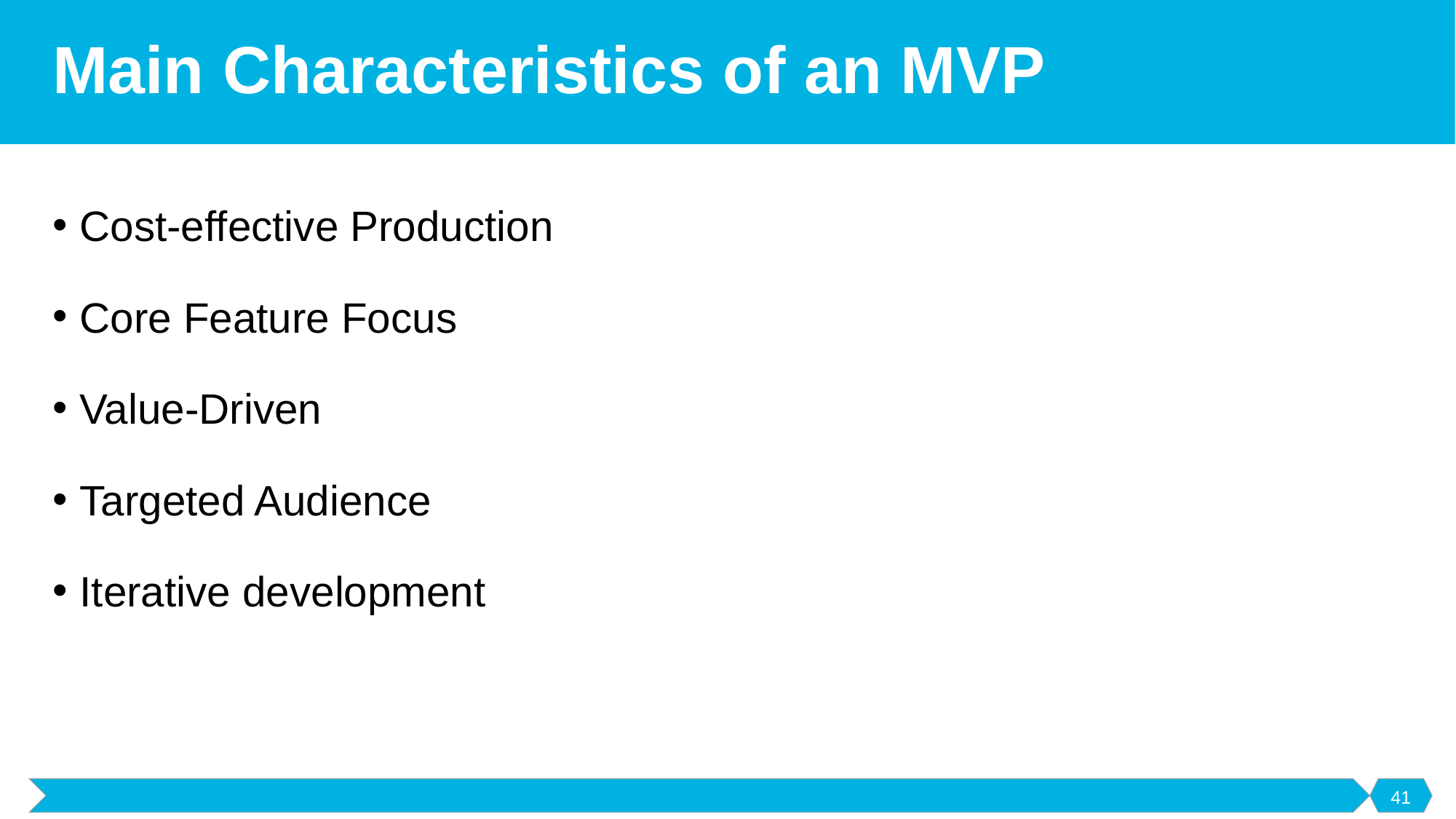

# Main Characteristics of an MVP
Cost-effective Production
Core Feature Focus
Value-Driven
Targeted Audience
Iterative development
41